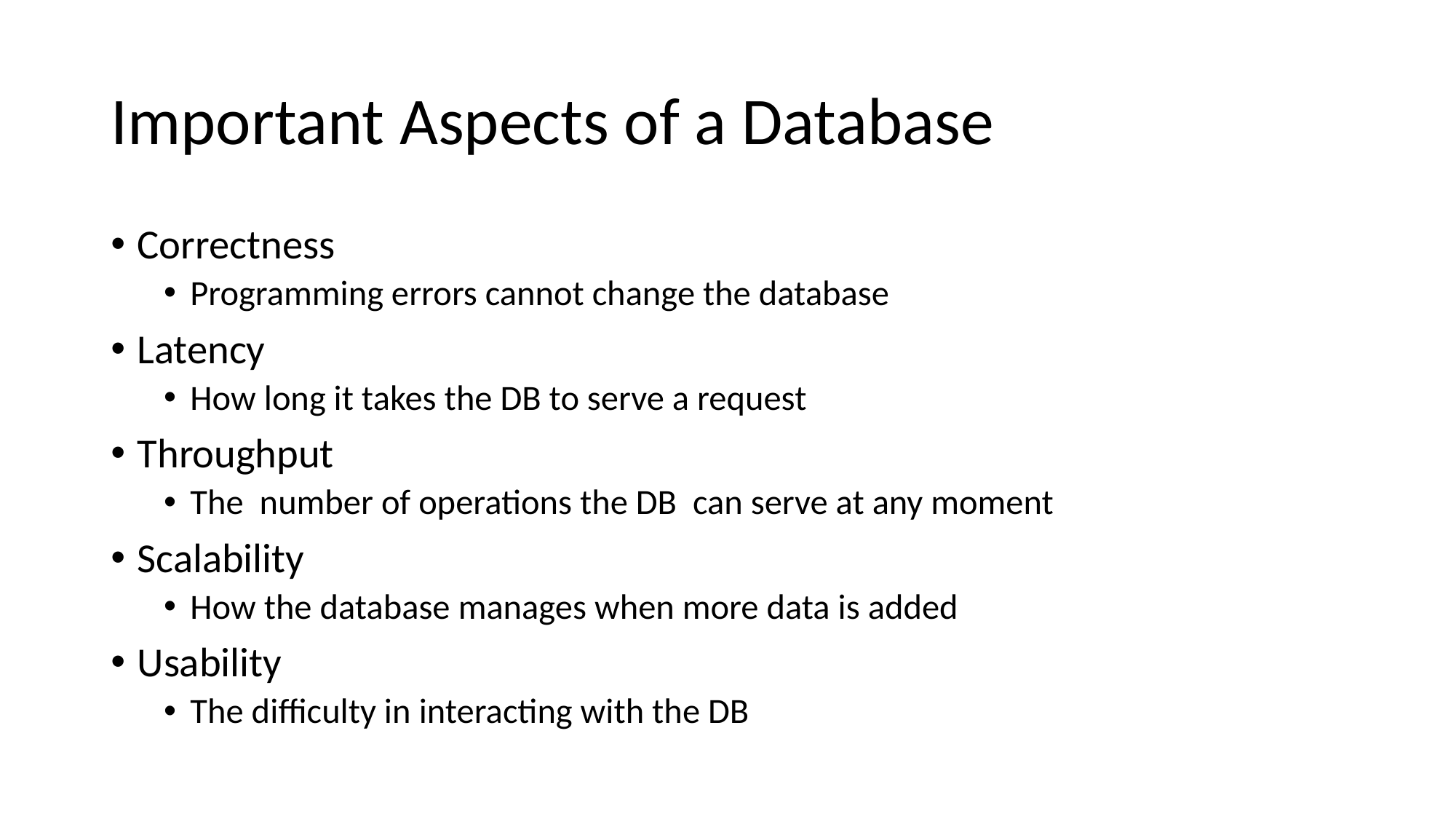

# Important Aspects of a Database
Correctness
Programming errors cannot change the database
Latency
How long it takes the DB to serve a request
Throughput
The  number of operations the DB  can serve at any moment
Scalability
How the database manages when more data is added
Usability
The difficulty in interacting with the DB